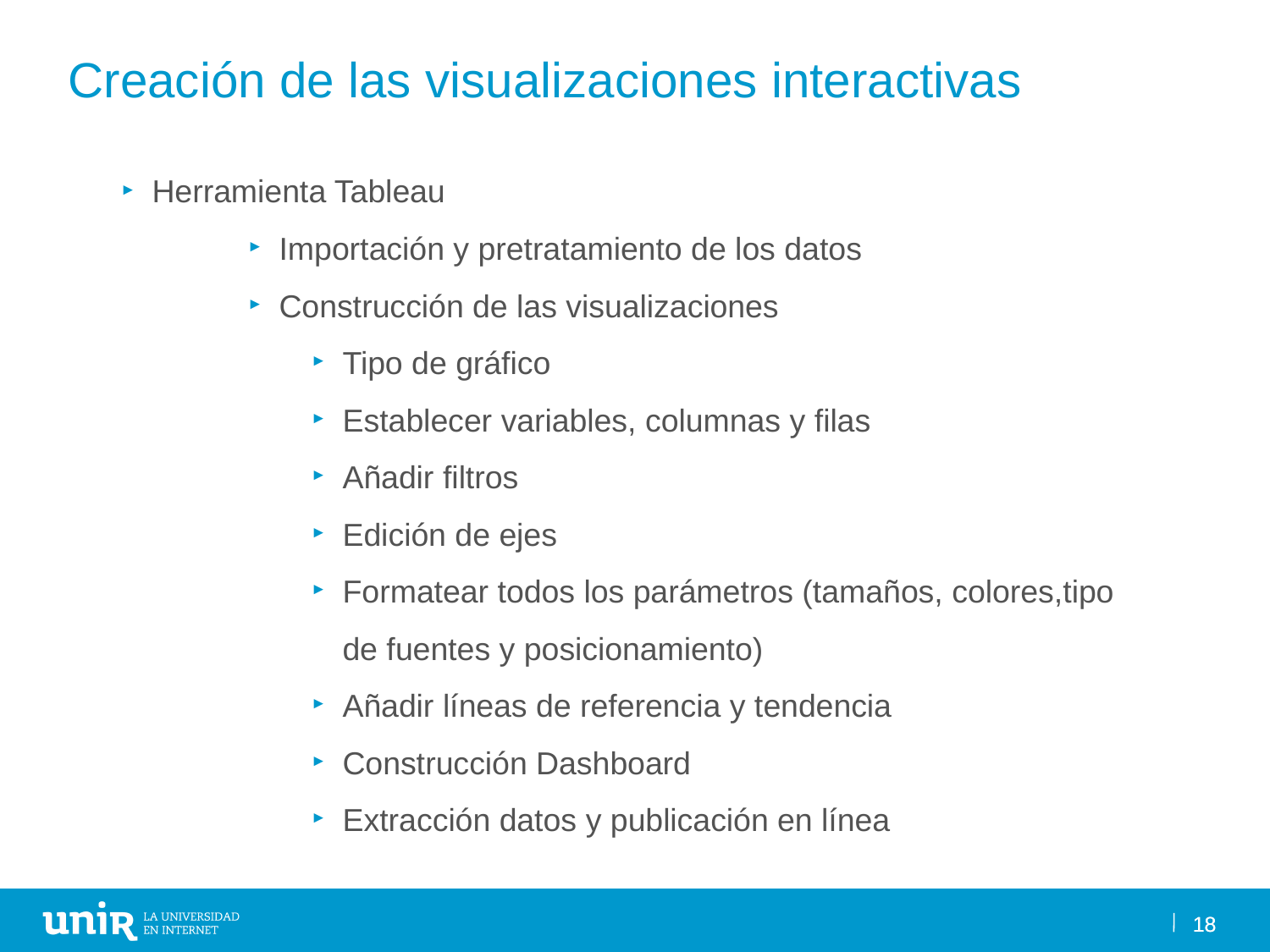

Creación de las visualizaciones interactivas
Herramienta Tableau
Importación y pretratamiento de los datos
Construcción de las visualizaciones
Tipo de gráfico
Establecer variables, columnas y filas
Añadir filtros
Edición de ejes
Formatear todos los parámetros (tamaños, colores,tipo de fuentes y posicionamiento)
Añadir líneas de referencia y tendencia
Construcción Dashboard
Extracción datos y publicación en línea

18
18